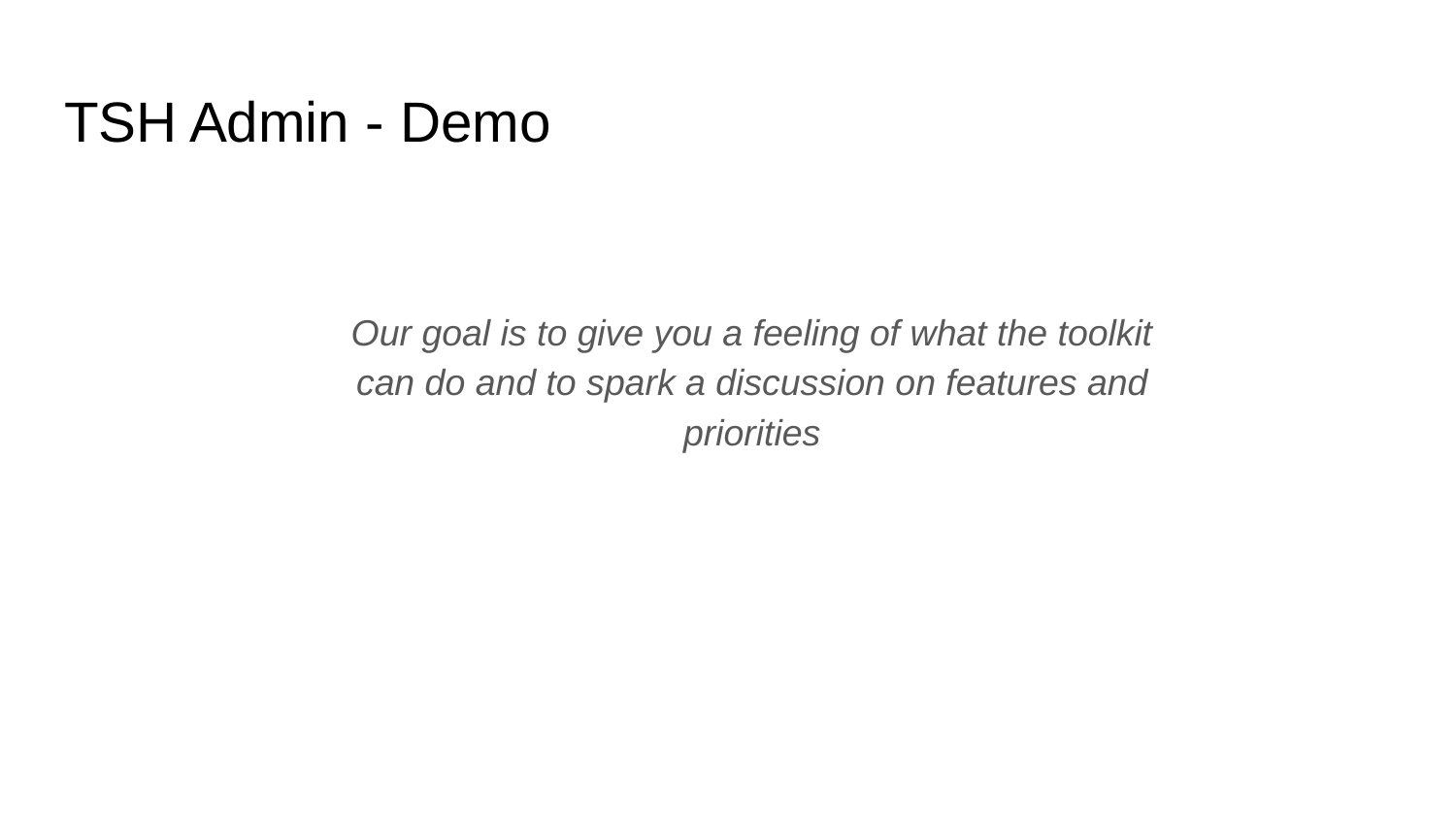

# TSH Admin - Demo
Our goal is to give you a feeling of what the toolkit can do and to spark a discussion on features and priorities